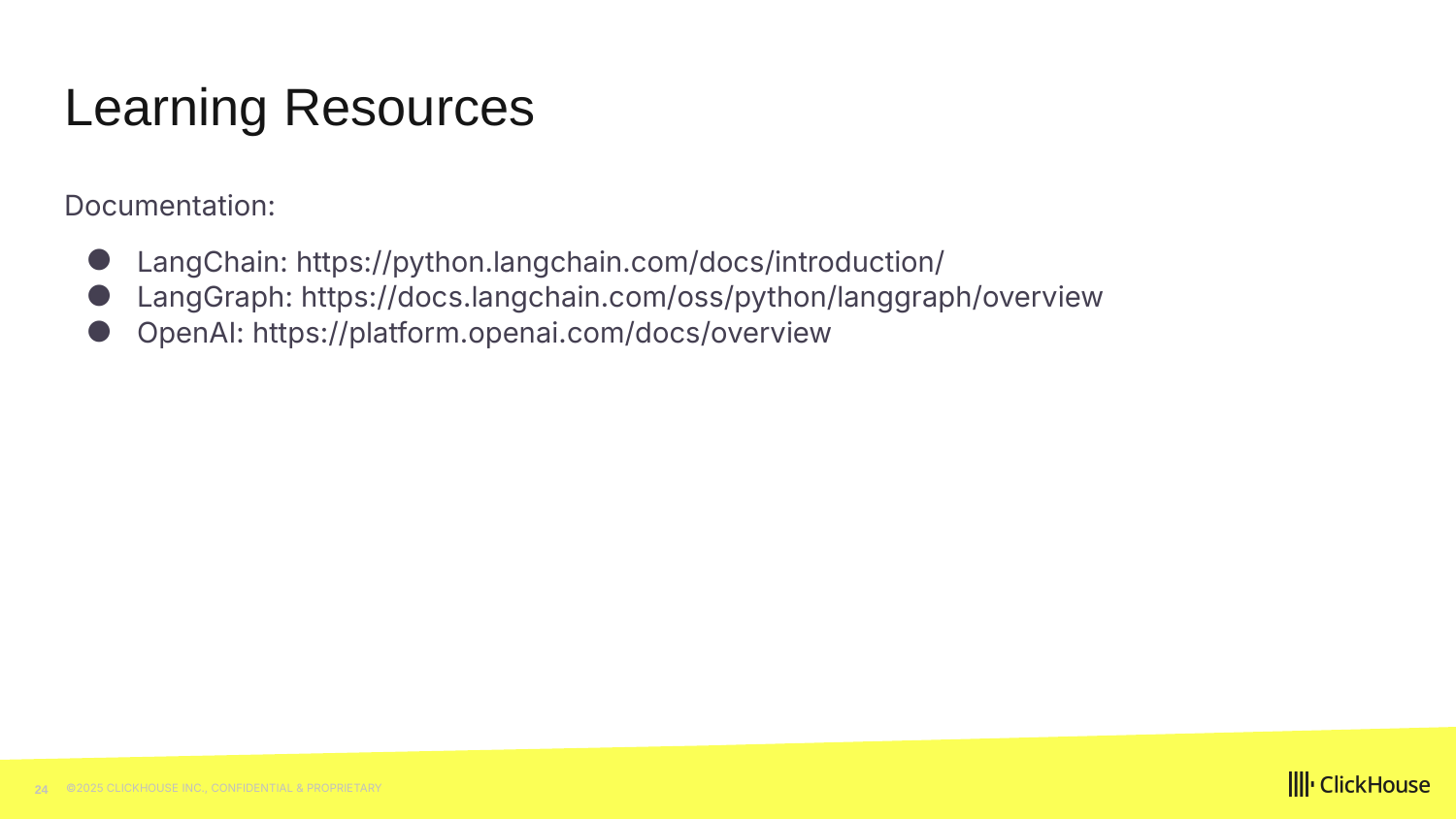

# Learning Resources
Documentation:
LangChain: https://python.langchain.com/docs/introduction/
LangGraph: https://docs.langchain.com/oss/python/langgraph/overview
OpenAI: https://platform.openai.com/docs/overview